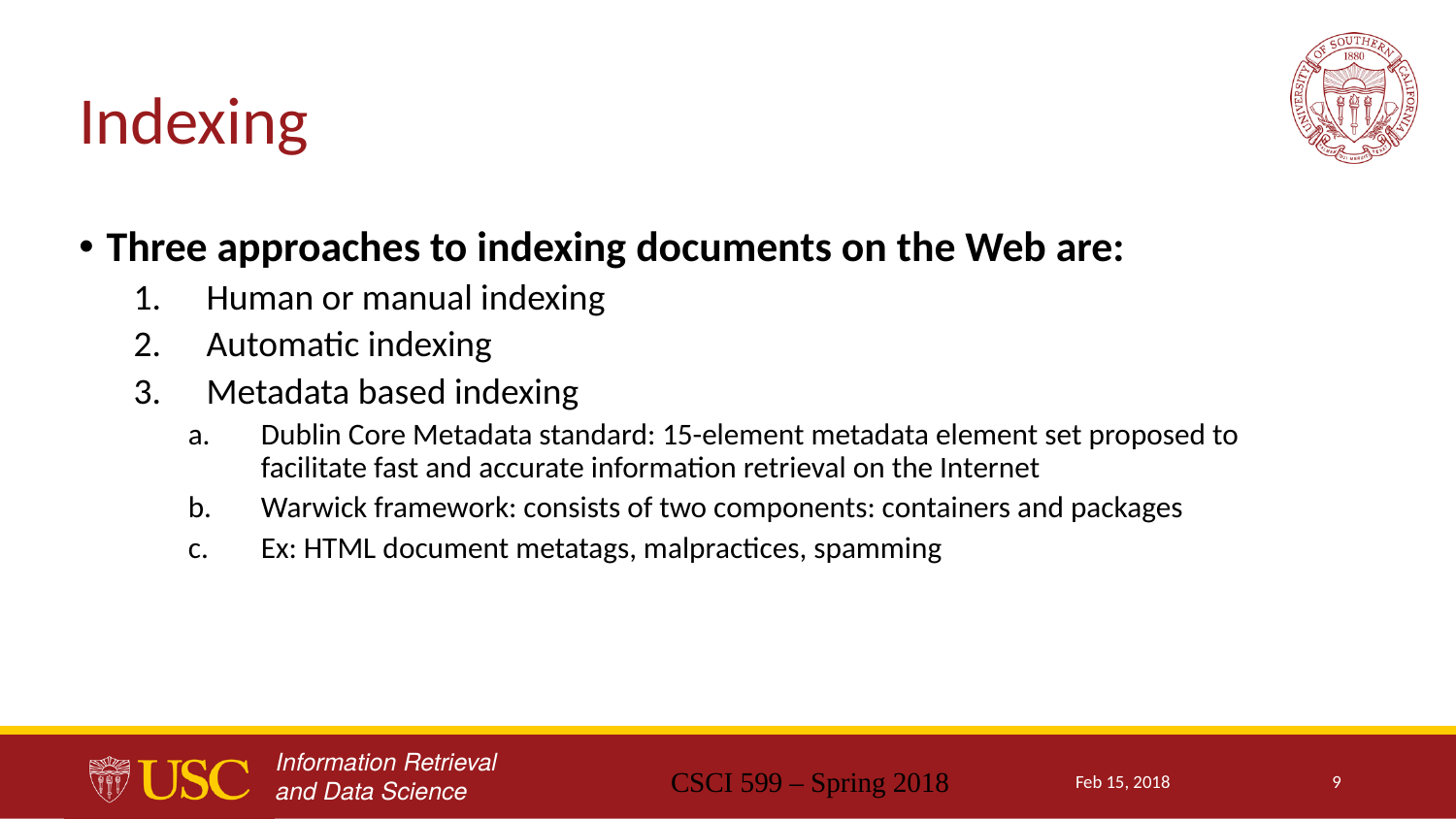

# Indexing
Three approaches to indexing documents on the Web are:
Human or manual indexing
Automatic indexing
Metadata based indexing
Dublin Core Metadata standard: 15-element metadata element set proposed to facilitate fast and accurate information retrieval on the Internet
Warwick framework: consists of two components: containers and packages
Ex: HTML document metatags, malpractices, spamming
CSCI 599 – Spring 2018
Feb 15, 2018
9